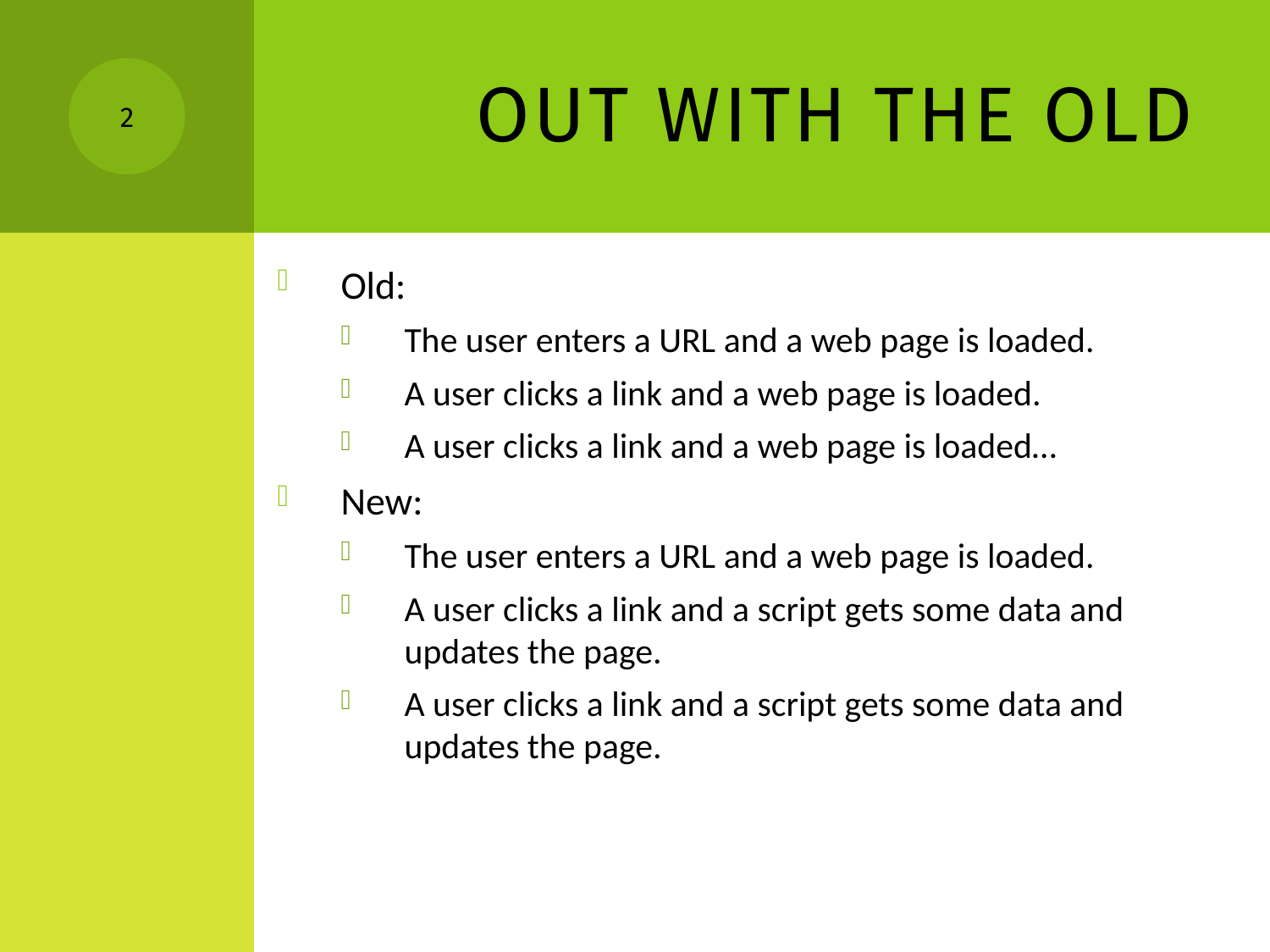

# Out with the Old
2
Old:
The user enters a URL and a web page is loaded.
A user clicks a link and a web page is loaded.
A user clicks a link and a web page is loaded…
New:
The user enters a URL and a web page is loaded.
A user clicks a link and a script gets some data and updates the page.
A user clicks a link and a script gets some data and updates the page.